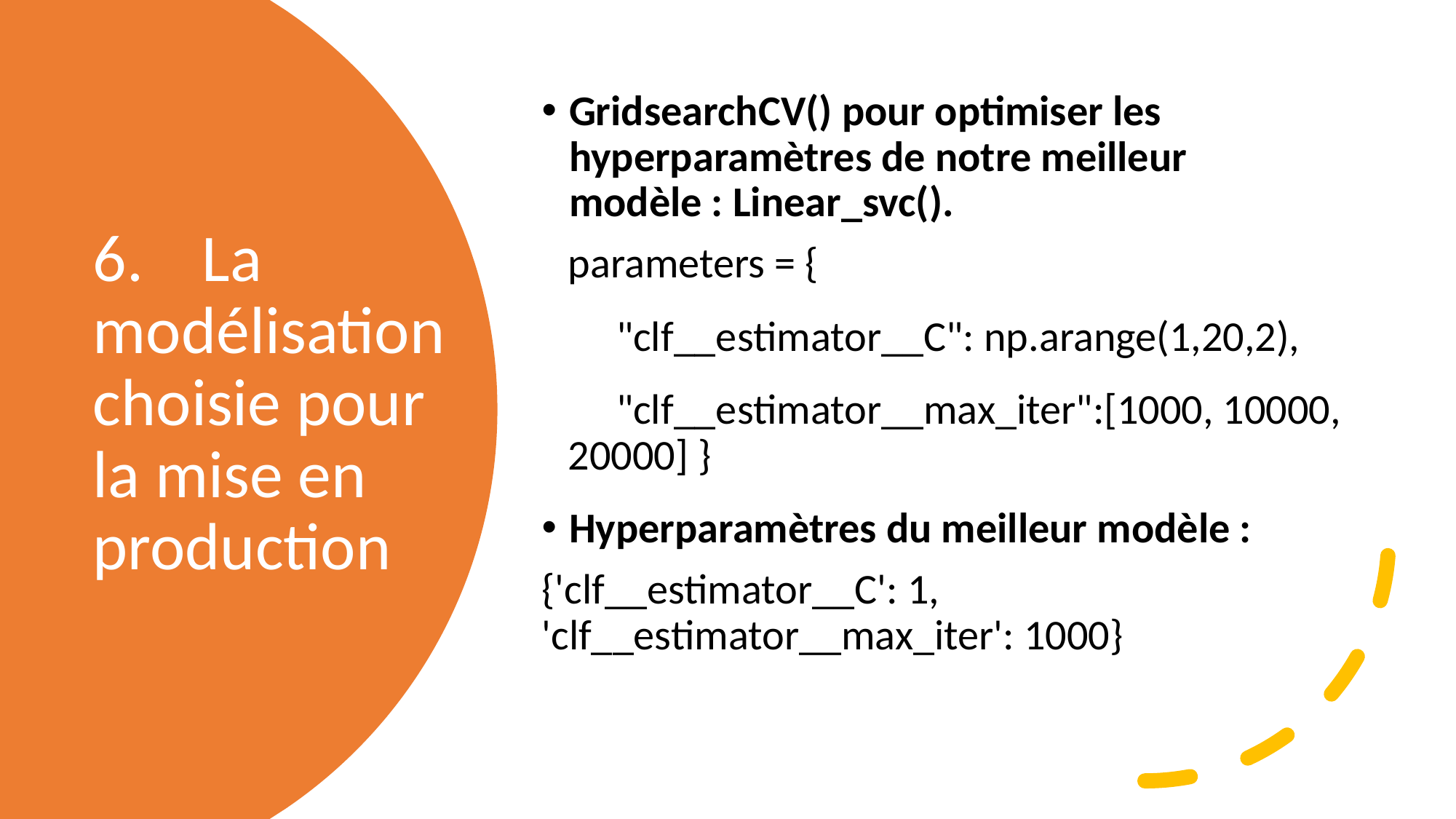

GridsearchCV() pour optimiser les hyperparamètres de notre meilleur modèle : Linear_svc().
parameters = {
     "clf__estimator__C": np.arange(1,20,2),
     "clf__estimator__max_iter":[1000, 10000, 20000] }
Hyperparamètres du meilleur modèle :
{'clf__estimator__C': 1, 'clf__estimator__max_iter': 1000}

# 6.	La modélisation choisie pour la mise en production